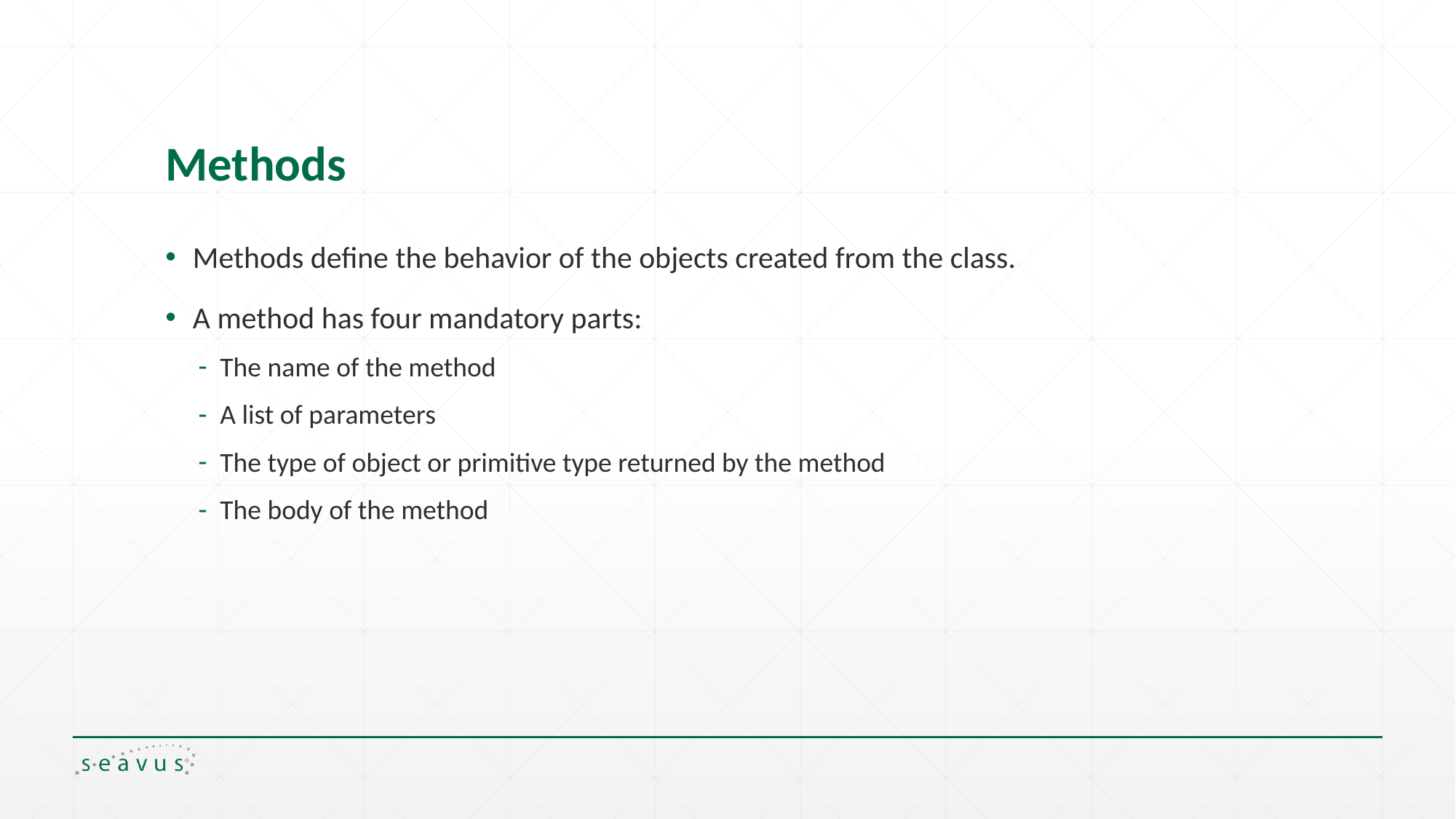

# Methods
Methods define the behavior of the objects created from the class.
A method has four mandatory parts:
The name of the method
A list of parameters
The type of object or primitive type returned by the method
The body of the method